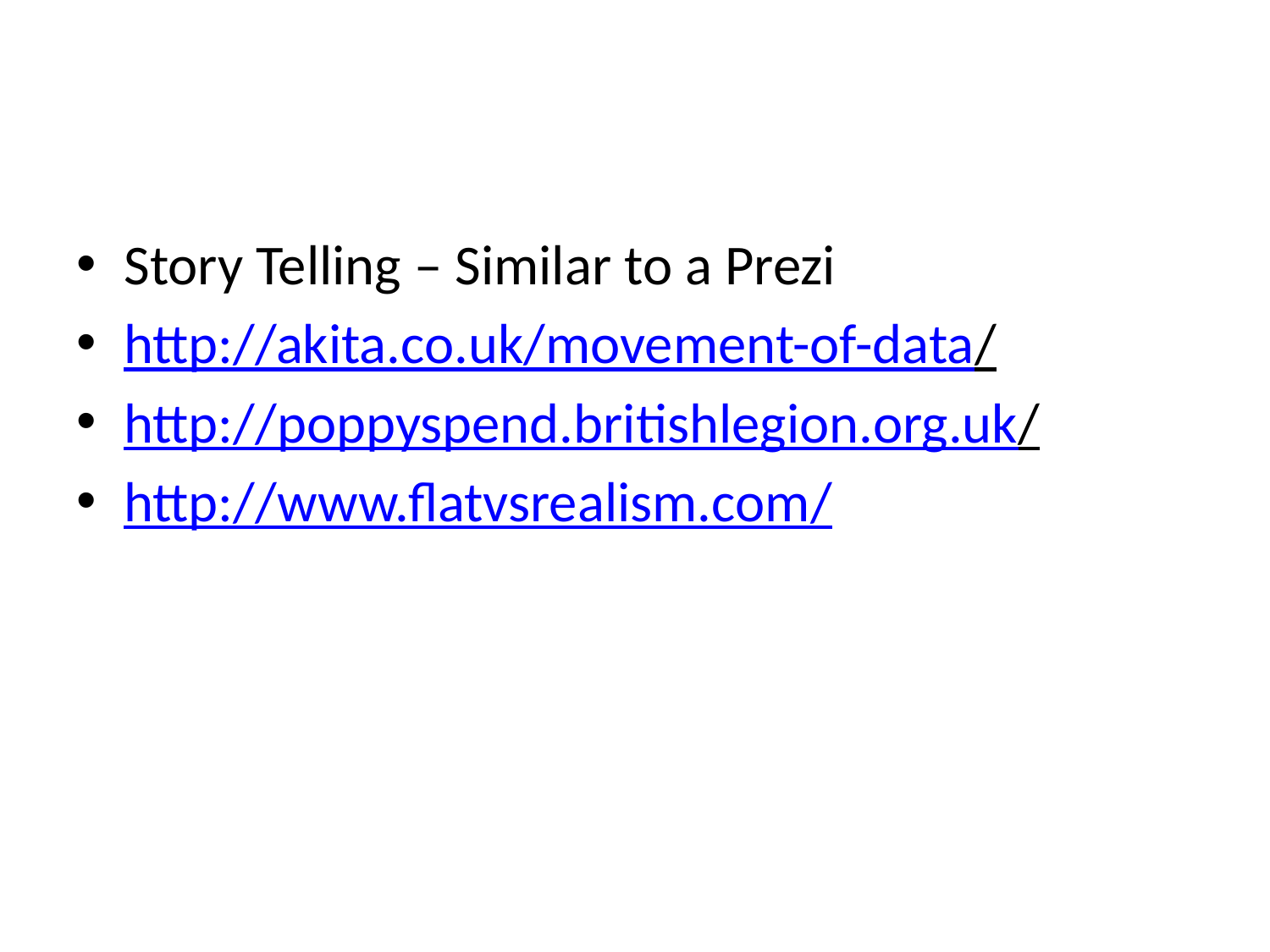

#
Story Telling – Similar to a Prezi
http://akita.co.uk/movement-of-data/
http://poppyspend.britishlegion.org.uk/
http://www.flatvsrealism.com/